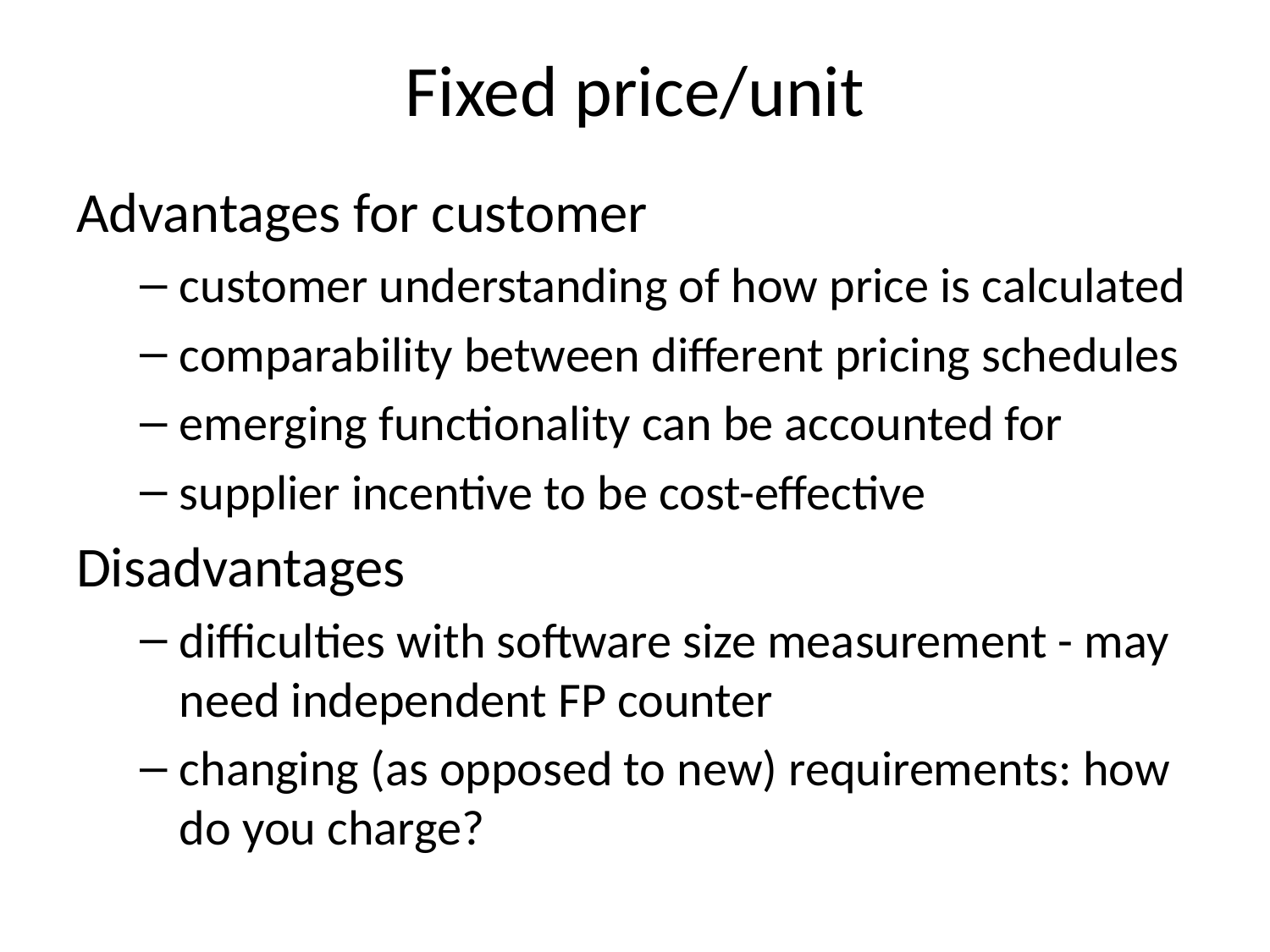

# Fixed price/unit
Advantages for customer
customer understanding of how price is calculated
comparability between different pricing schedules
emerging functionality can be accounted for
supplier incentive to be cost-effective
Disadvantages
difficulties with software size measurement - may need independent FP counter
changing (as opposed to new) requirements: how do you charge?